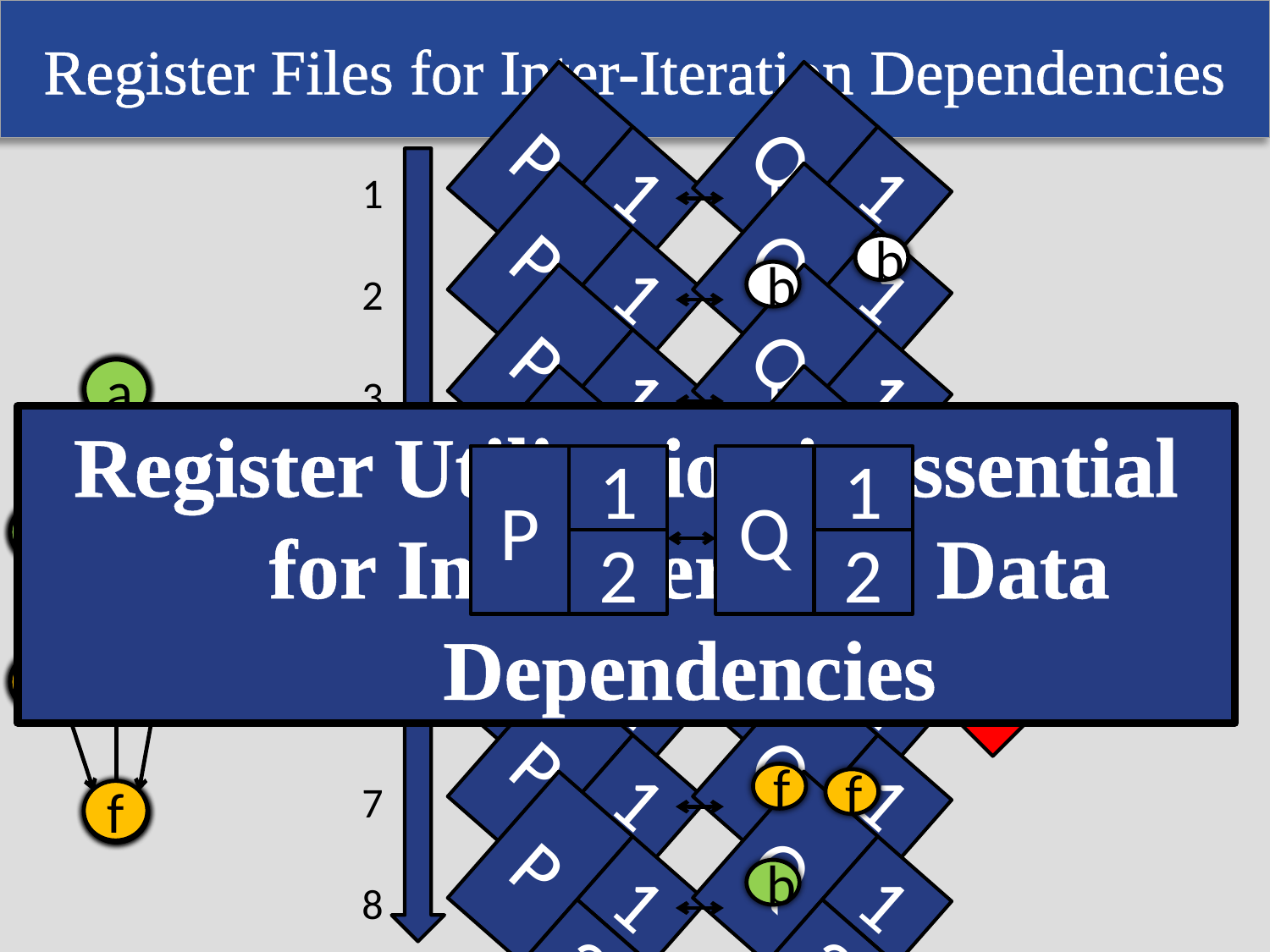

Register Files for Inter-Iteration Dependencies
P
1
2
Q
1
2

1
P
1
2
Q
1
2
b
2
b
P
1
2
Q
1
2
a
a
a
a
3
Register Utilization is essential for Inter-iteration Data Dependencies
P
1
2
Q
1
2
3
P
1
2
Q
1
2
f
4
f
c
b
b
c
c
b
c
b
P
1
2
Q
1
2
b
b
f
5
2
P
1
2
Q
1
2
e
e
e
6
P
1
2
Q
1
2
f
7
f
f
f
f
P
1
2
Q
1
2
b
8